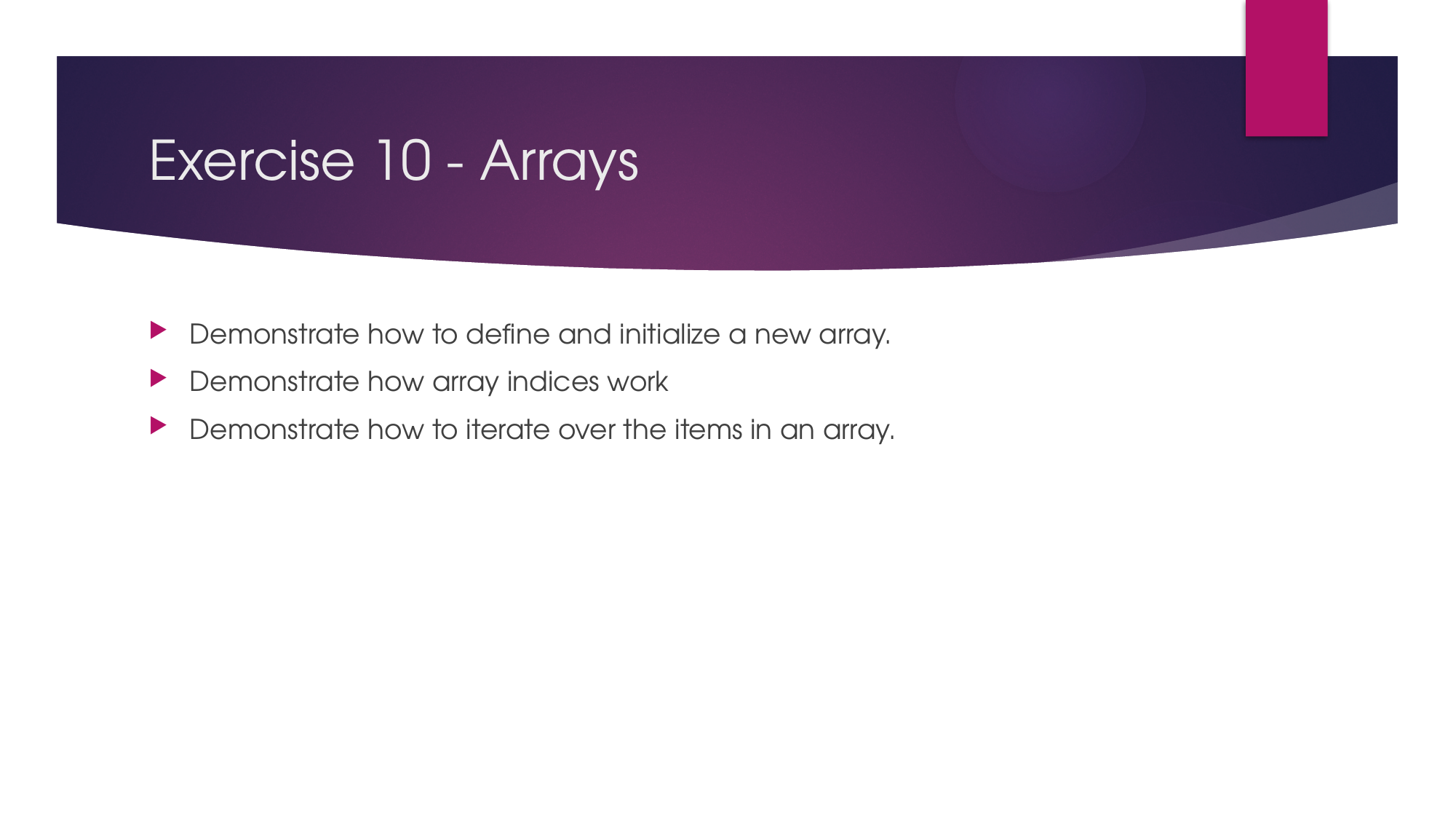

# Exercise 10 - Arrays
Demonstrate how to define and initialize a new array.
Demonstrate how array indices work
Demonstrate how to iterate over the items in an array.